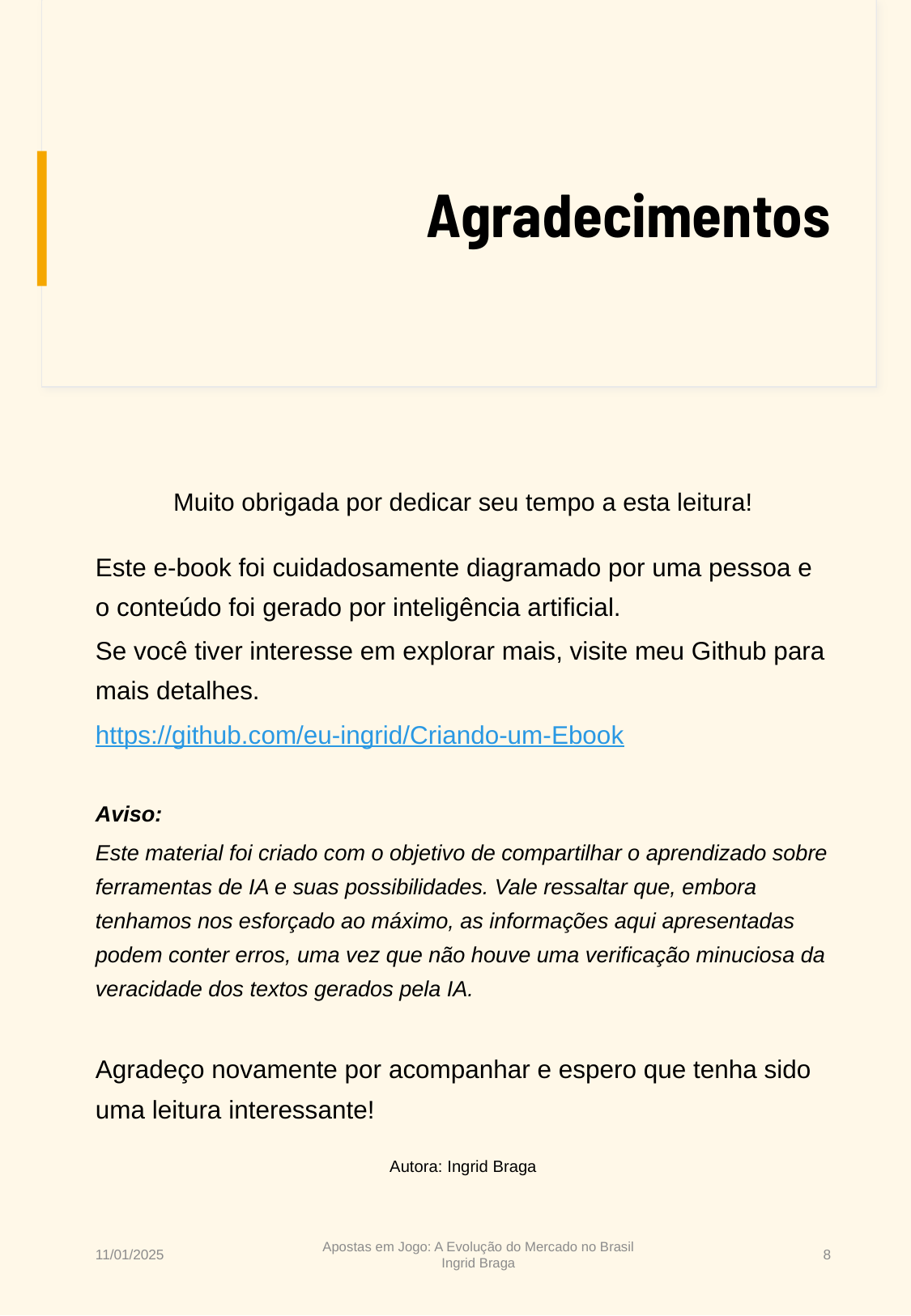

# Agradecimentos
Muito obrigada por dedicar seu tempo a esta leitura!

Este e-book foi cuidadosamente diagramado por uma pessoa e o conteúdo foi gerado por inteligência artificial.
Se você tiver interesse em explorar mais, visite meu Github para mais detalhes.
https://github.com/eu-ingrid/Criando-um-Ebook

Aviso:
Este material foi criado com o objetivo de compartilhar o aprendizado sobre ferramentas de IA e suas possibilidades. Vale ressaltar que, embora tenhamos nos esforçado ao máximo, as informações aqui apresentadas podem conter erros, uma vez que não houve uma verificação minuciosa da veracidade dos textos gerados pela IA.

Agradeço novamente por acompanhar e espero que tenha sido uma leitura interessante!

Autora: Ingrid Braga
11/01/2025
Apostas em Jogo: A Evolução do Mercado no Brasil
Ingrid Braga
8